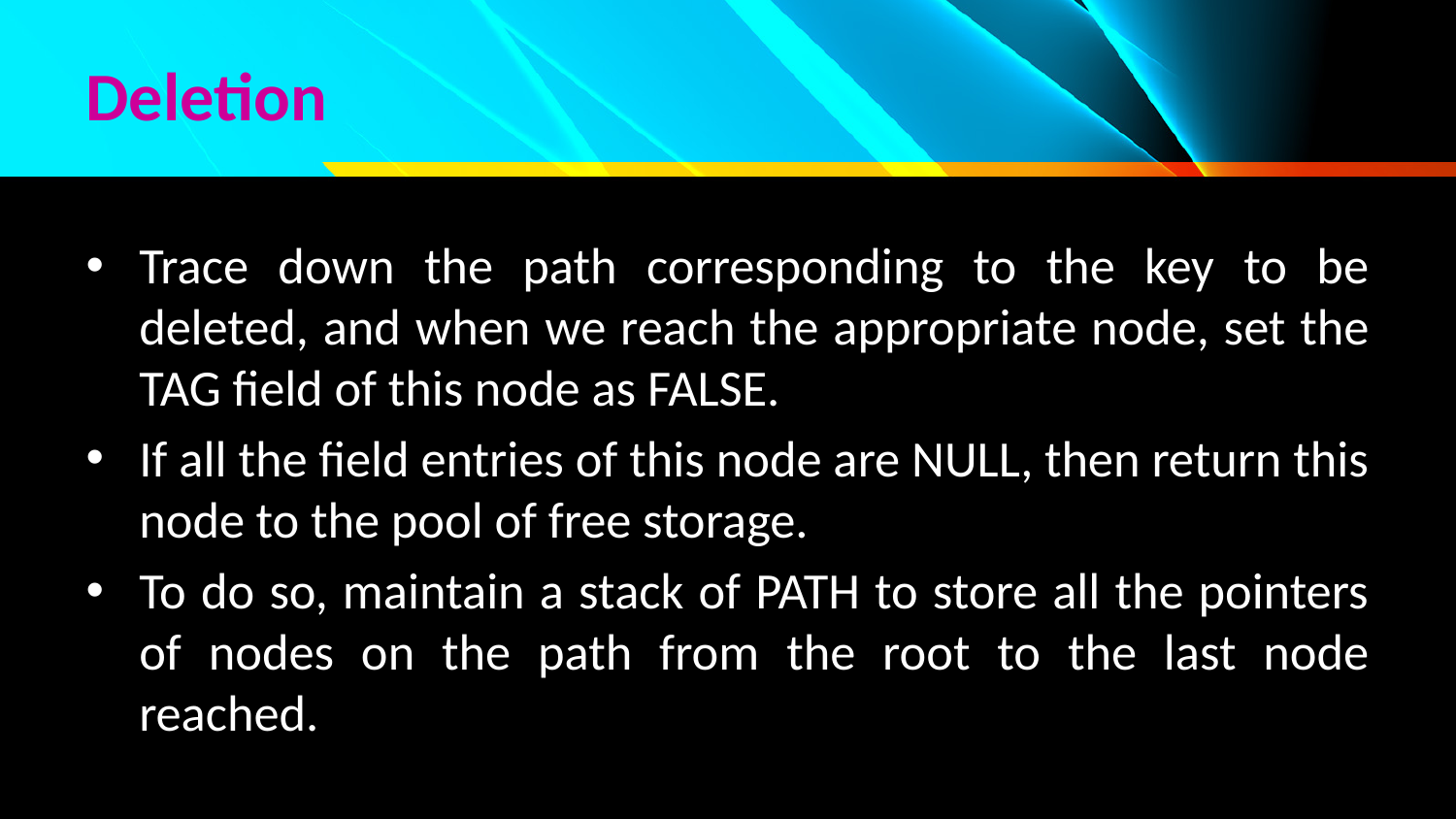

# Deletion
Trace down the path corresponding to the key to be deleted, and when we reach the appropriate node, set the TAG field of this node as FALSE.
If all the field entries of this node are NULL, then return this node to the pool of free storage.
To do so, maintain a stack of PATH to store all the pointers of nodes on the path from the root to the last node reached.